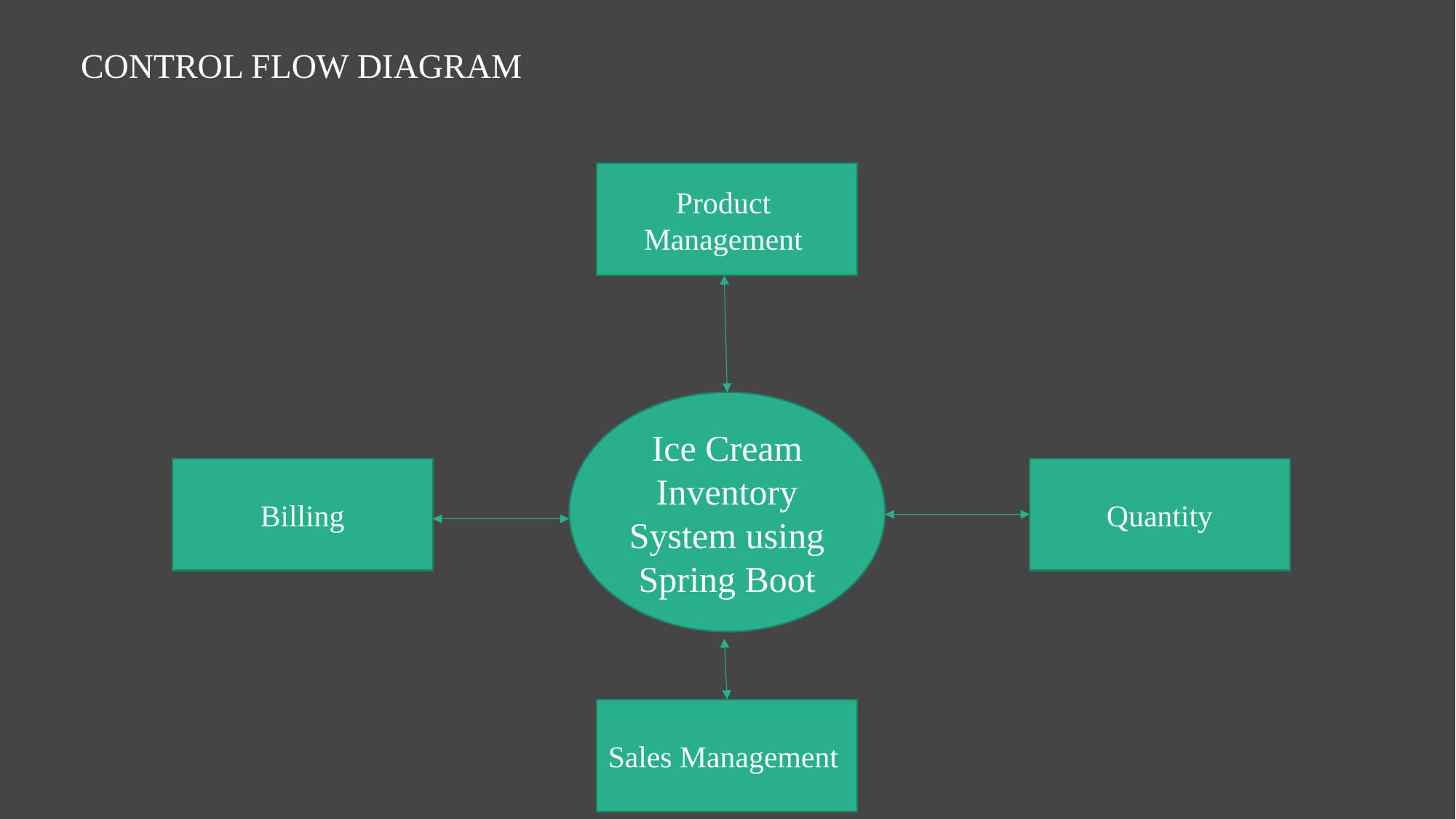

# CONTROL FLOW DIAGRAM
Product
Management
Ice Cream Inventory System using Spring Boot
Billing
Quantity
Sales Management